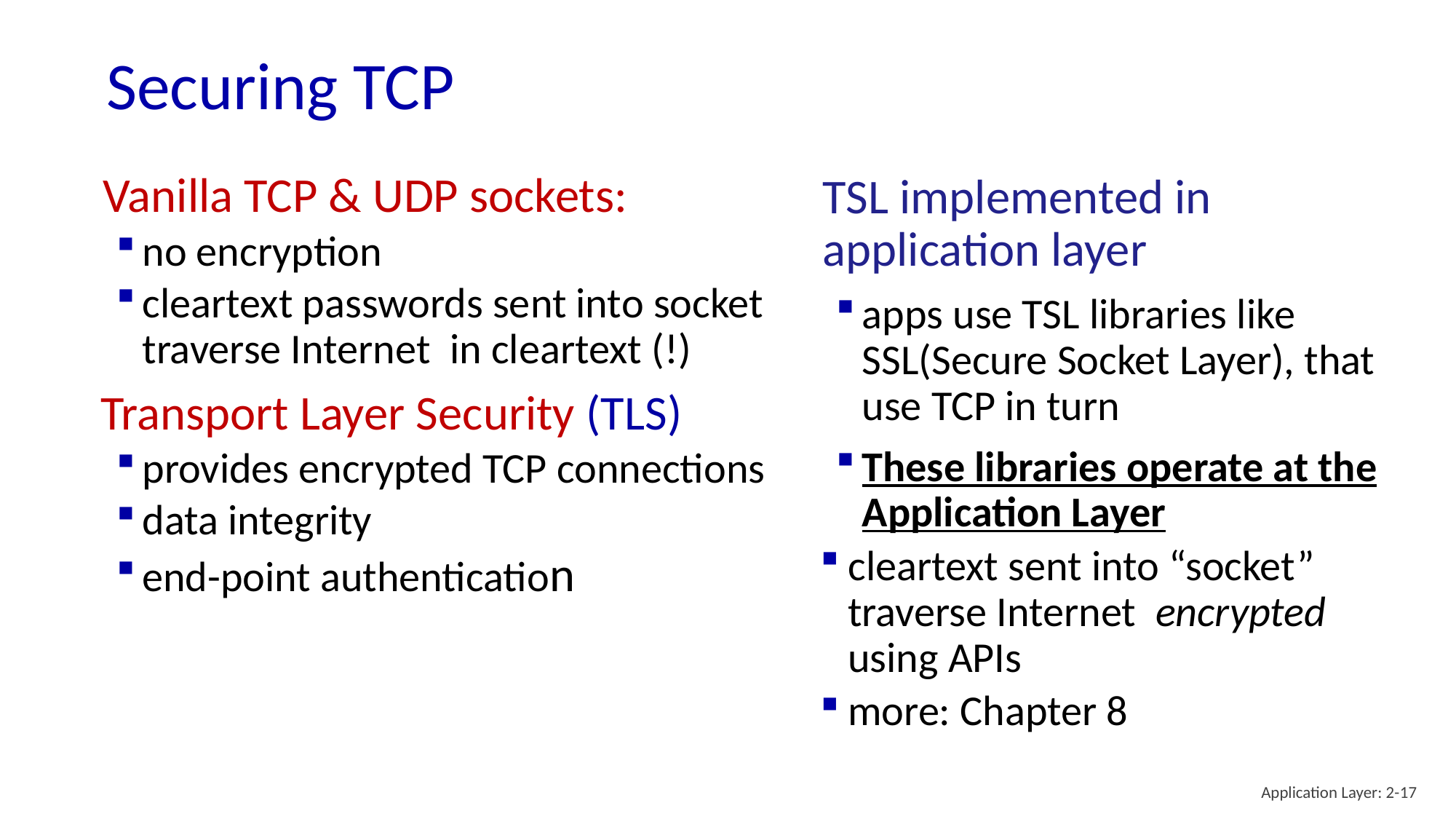

# Securing TCP
Vanilla TCP & UDP sockets:
no encryption
cleartext passwords sent into socket traverse Internet  in cleartext (!)
Transport Layer Security (TLS)
provides encrypted TCP connections
data integrity
end-point authentication
TSL implemented in application layer
apps use TSL libraries like SSL(Secure Socket Layer), that use TCP in turn
These libraries operate at the Application Layer
cleartext sent into “socket”  traverse Internet  encrypted using APIs
more: Chapter 8
Application Layer: 2-17